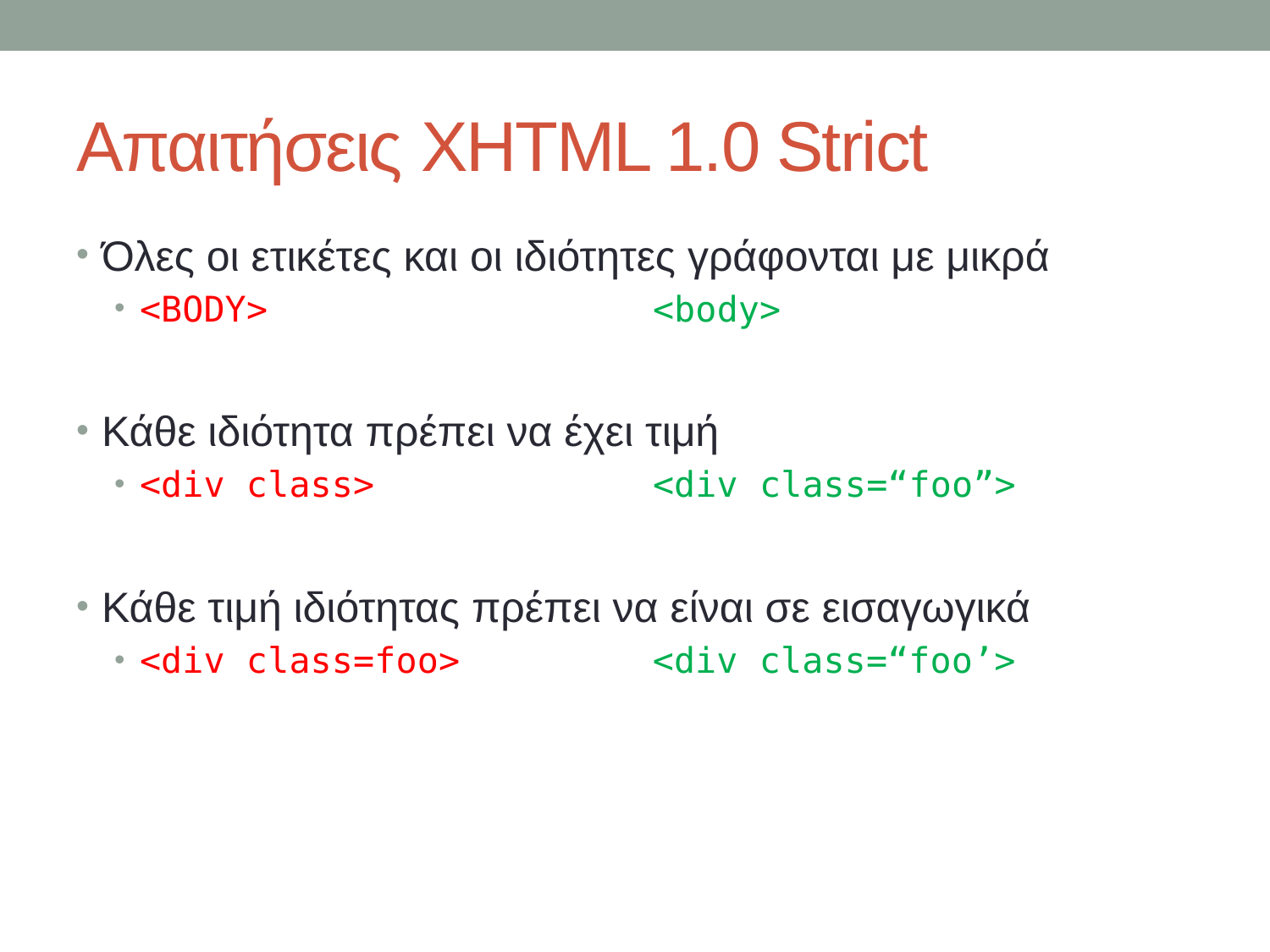

# Απαιτήσεις XHTML 1.0 Strict
Όλες οι ετικέτες και οι ιδιότητες γράφονται με μικρά
<BODY>                  <body>

Κάθε ιδιότητα πρέπει να έχει τιμή
<div class>             <div class=“foo”>

Κάθε τιμή ιδιότητας πρέπει να είναι σε εισαγωγικά
<div class=foo>         <div class=“foo’>